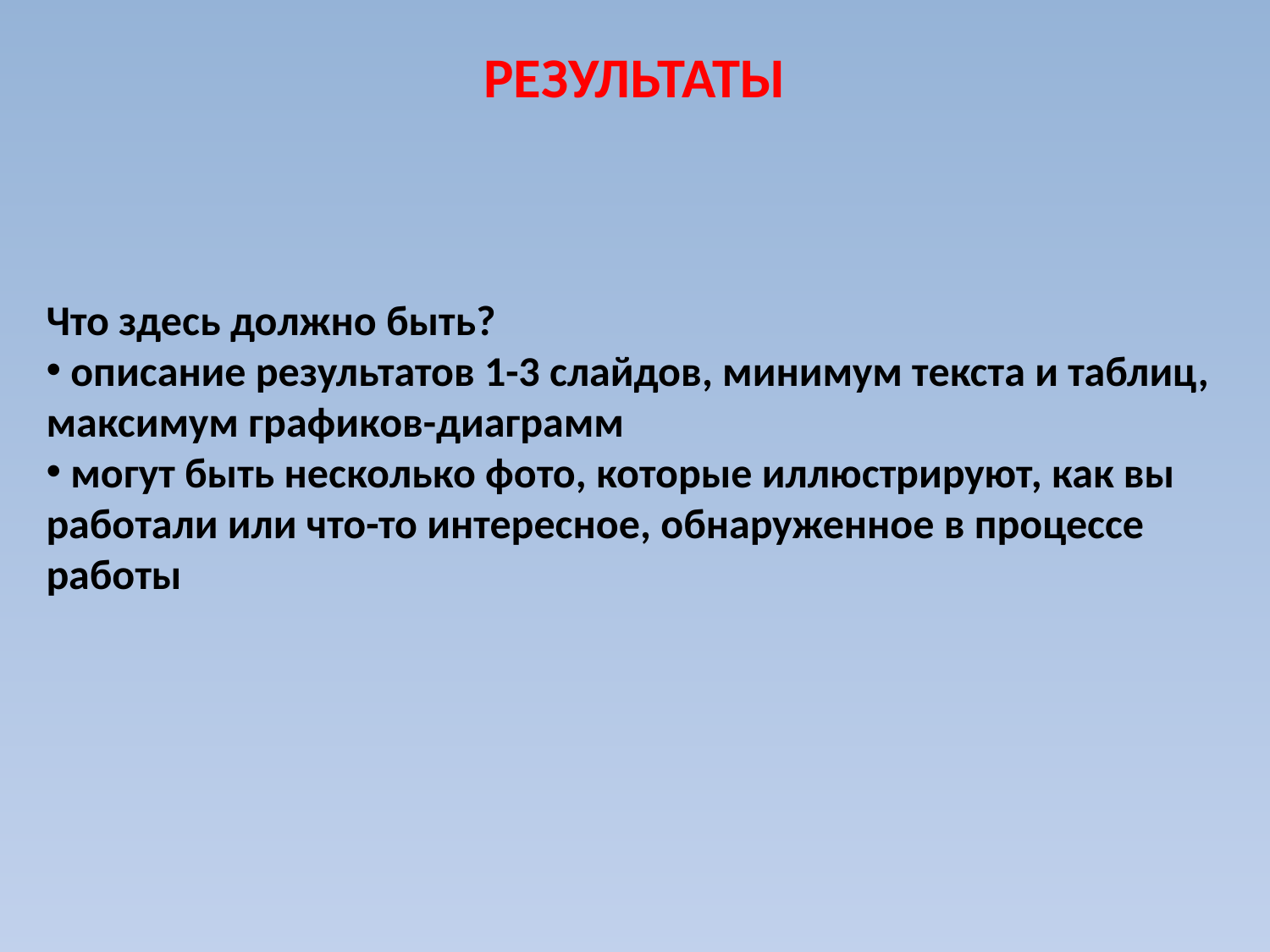

РЕЗУЛЬТАТЫ

Что здесь должно быть?
 описание результатов 1-3 слайдов, минимум текста и таблиц, максимум графиков-диаграмм
 могут быть несколько фото, которые иллюстрируют, как вы работали или что-то интересное, обнаруженное в процессе работы